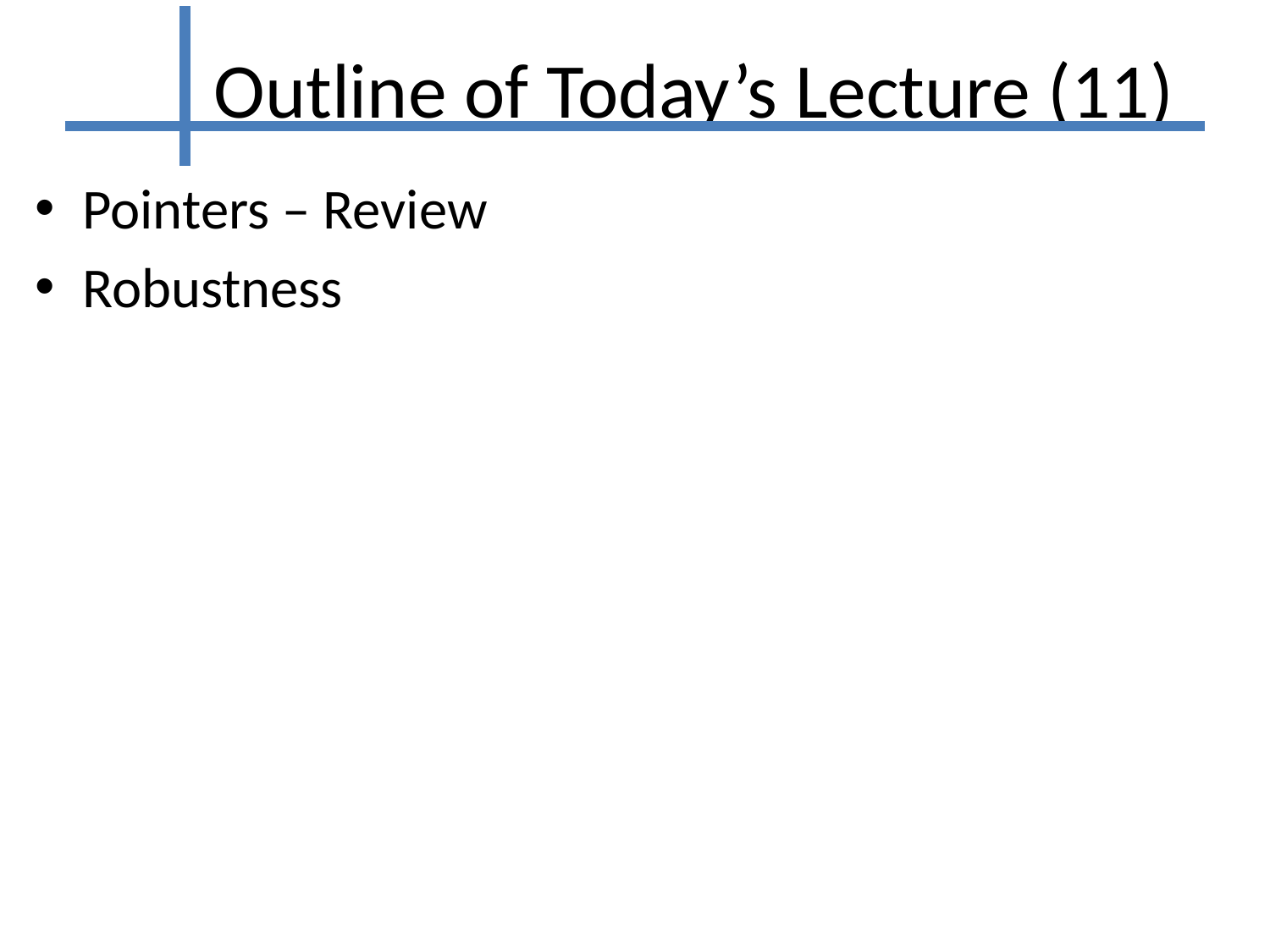

# Outline of Today’s Lecture (11)
Pointers – Review
Robustness